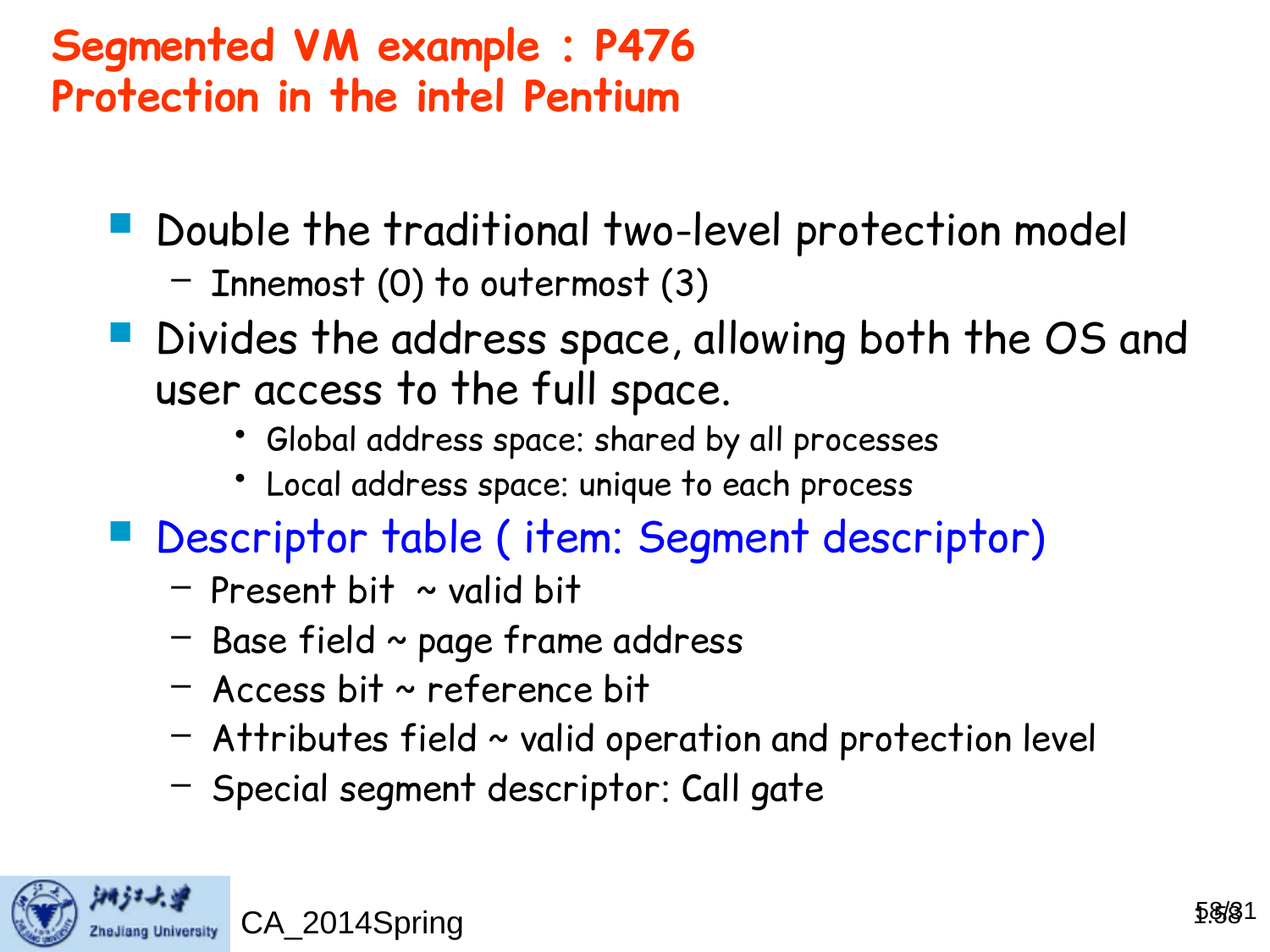

# Segmented VM example : P476 Protection in the intel Pentium
Double the traditional two-level protection model
Innemost (0) to outermost (3)
Divides the address space, allowing both the OS and user access to the full space.
Global address space: shared by all processes
Local address space: unique to each process
Descriptor table ( item: Segment descriptor)
Present bit  ~ valid bit
Base field ~ page frame address
Access bit ~ reference bit
Attributes field ~ valid operation and protection level
Special segment descriptor: Call gate